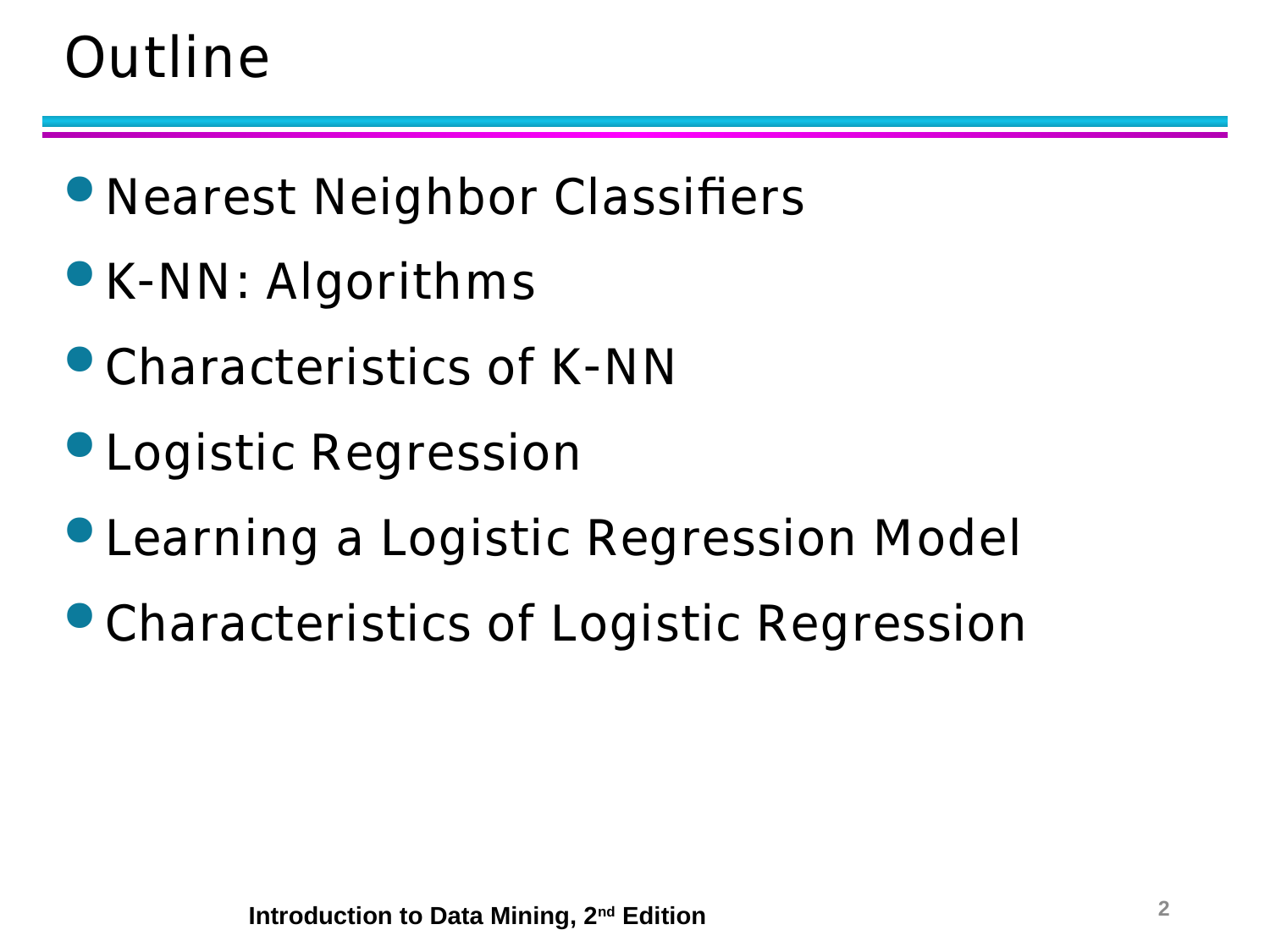

# Outline
Nearest Neighbor Classifiers
K-NN: Algorithms
Characteristics of K-NN
Logistic Regression
Learning a Logistic Regression Model
Characteristics of Logistic Regression
2
		     Introduction to Data Mining, 2nd Edition